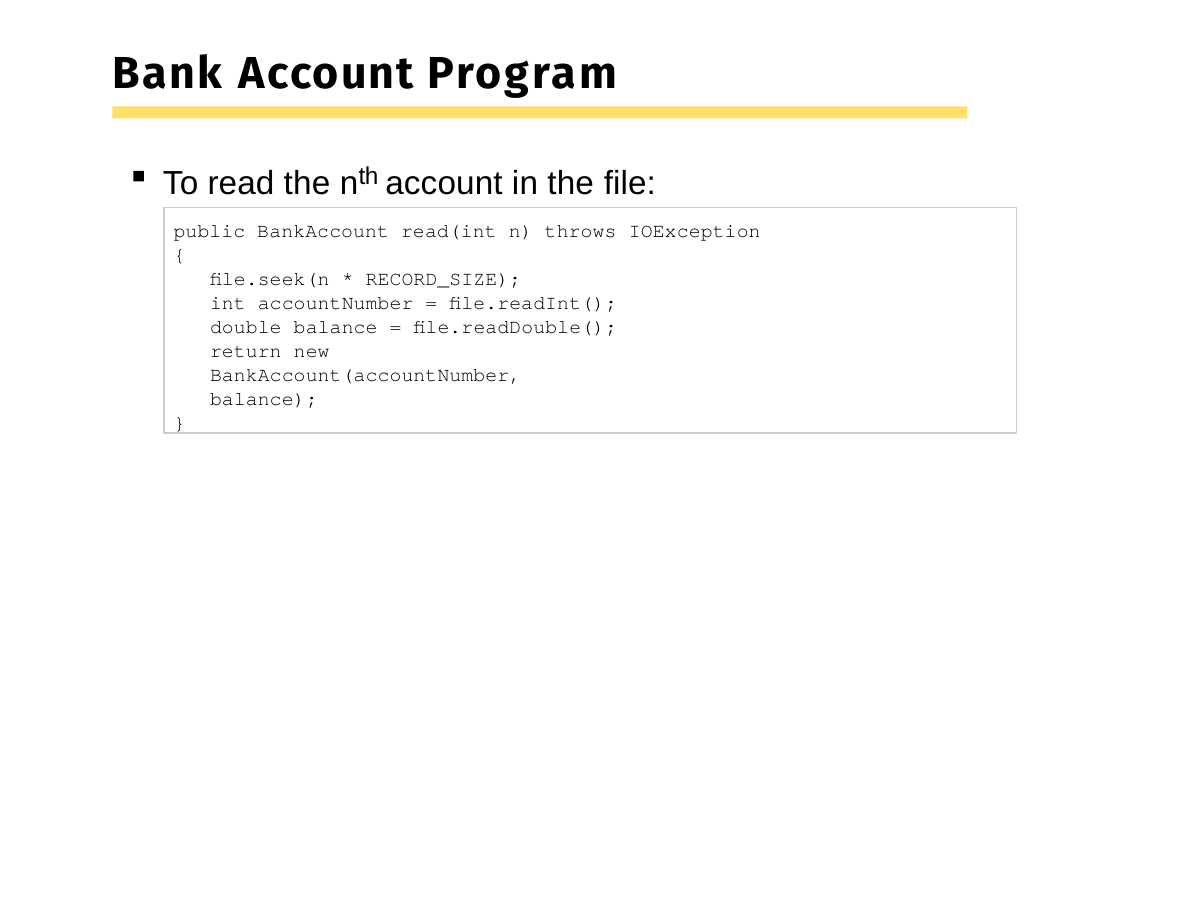

# Bank Account Program
To read the nth account in the file:

public BankAccount read(int n) throws IOException
{
file.seek(n * RECORD_SIZE);
int accountNumber = file.readInt();  double balance = file.readDouble();
return new BankAccount(accountNumber, balance);
}